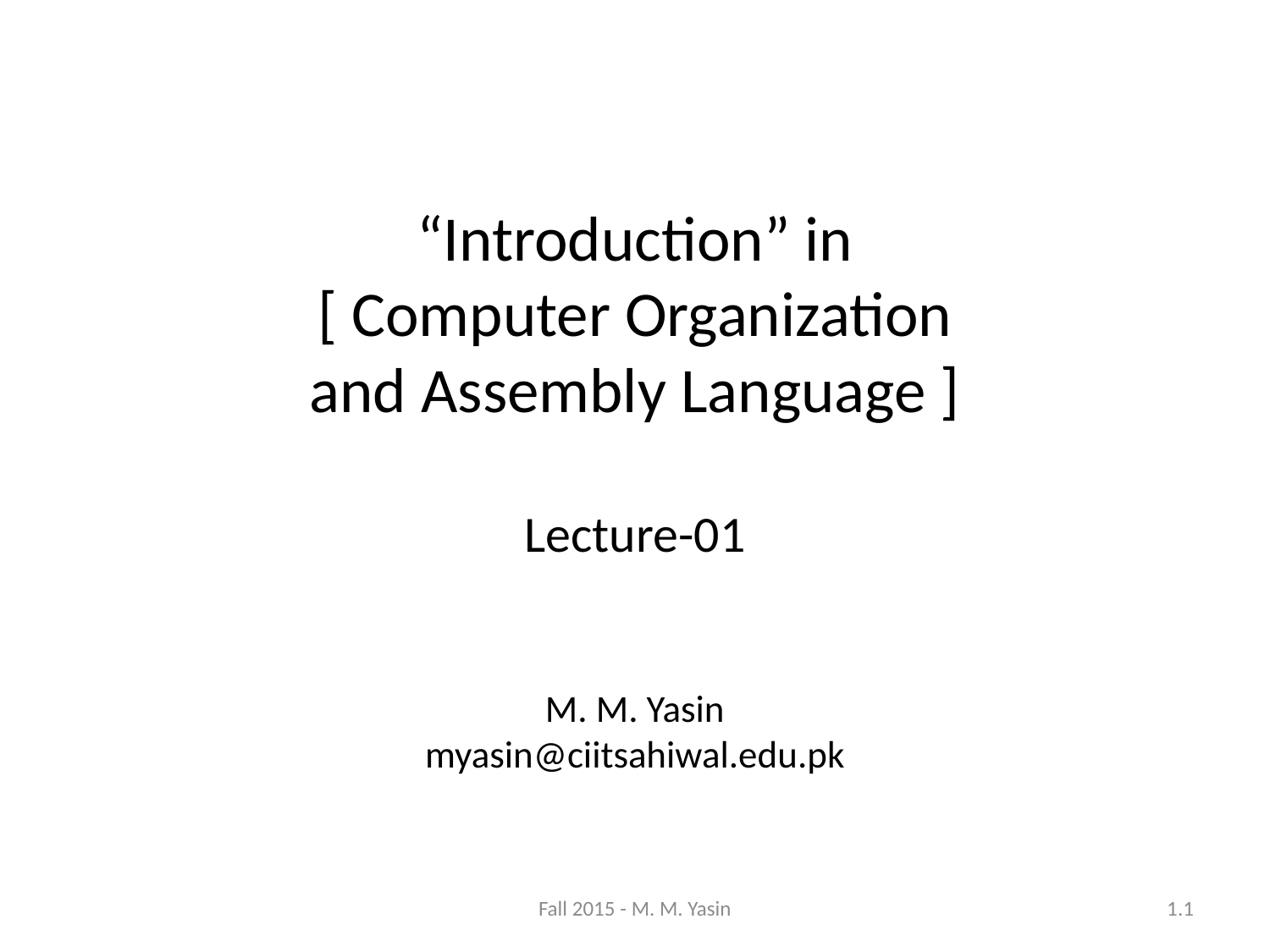

# “Introduction” in [ Computer Organization and Assembly Language ] Lecture-01 M. M. Yasin myasin@ciitsahiwal.edu.pk
Fall 2015 - M. M. Yasin
1.1